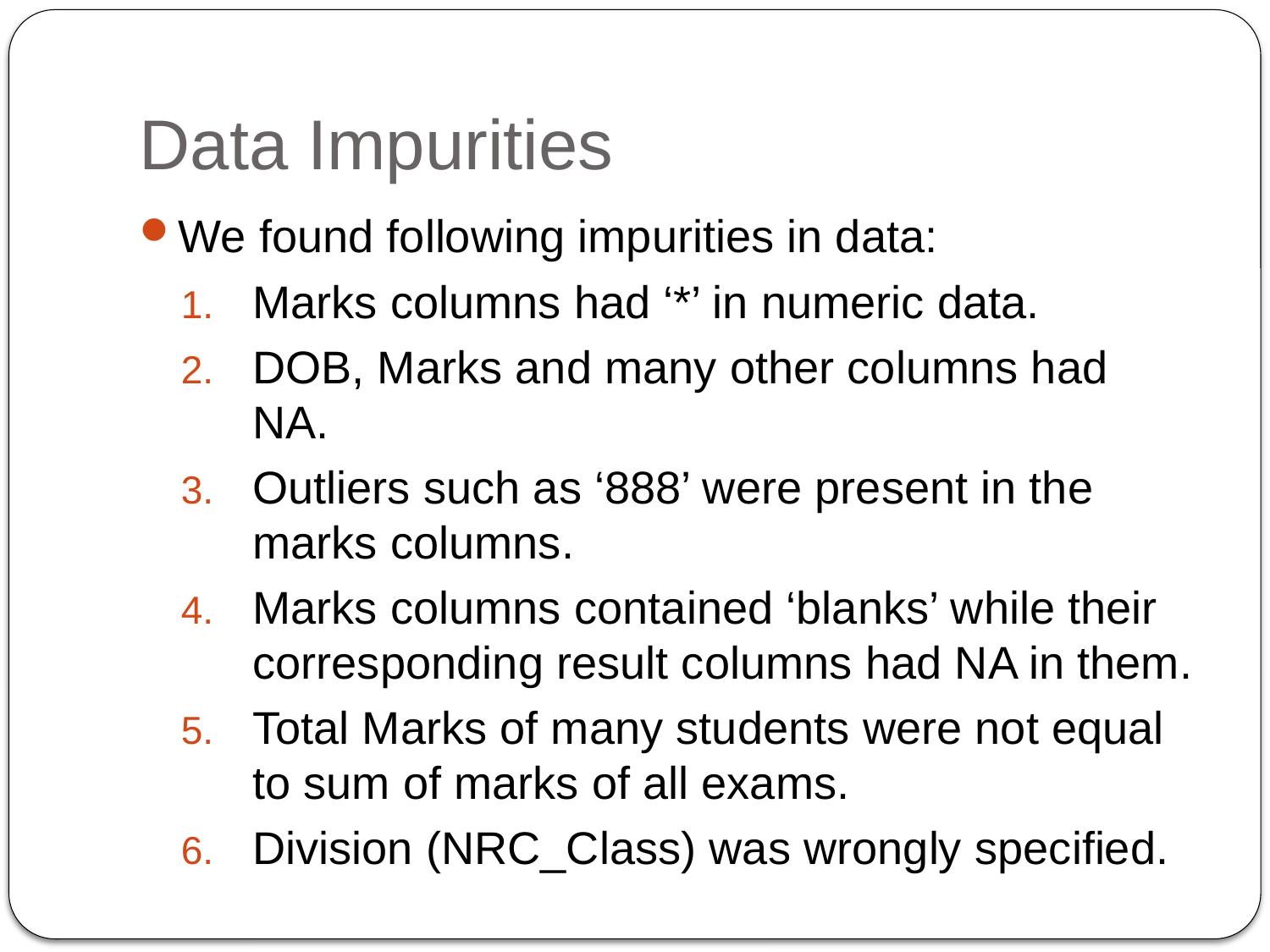

# Data Impurities
We found following impurities in data:
Marks columns had ‘*’ in numeric data.
DOB, Marks and many other columns had NA.
Outliers such as ‘888’ were present in the marks columns.
Marks columns contained ‘blanks’ while their corresponding result columns had NA in them.
Total Marks of many students were not equal to sum of marks of all exams.
Division (NRC_Class) was wrongly specified.